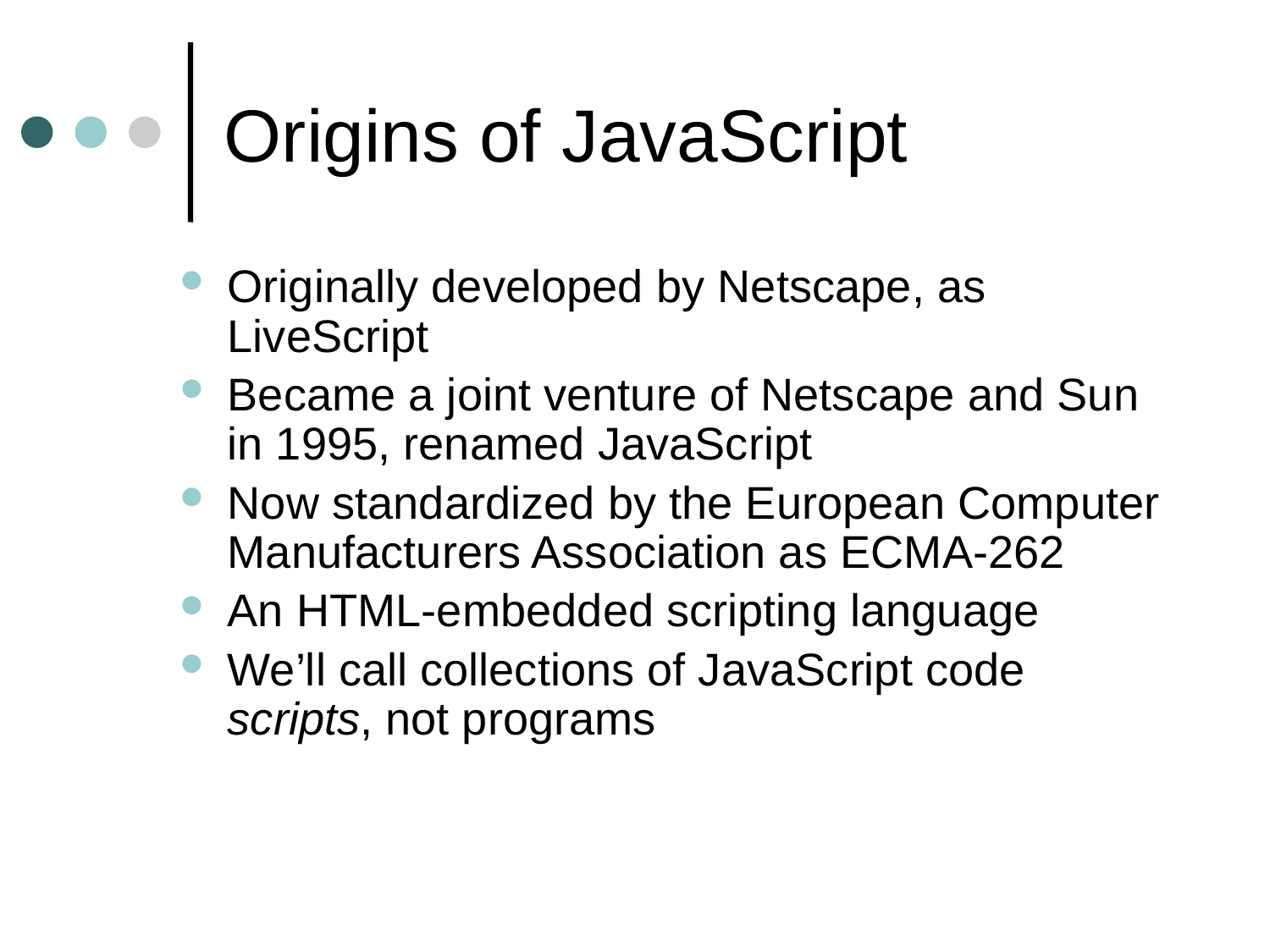

# Origins of JavaScript
Originally developed by Netscape, as LiveScript
Became a joint venture of Netscape and Sun in 1995, renamed JavaScript
Now standardized by the European Computer Manufacturers Association as ECMA-262
An HTML-embedded scripting language
We’ll call collections of JavaScript code scripts, not programs